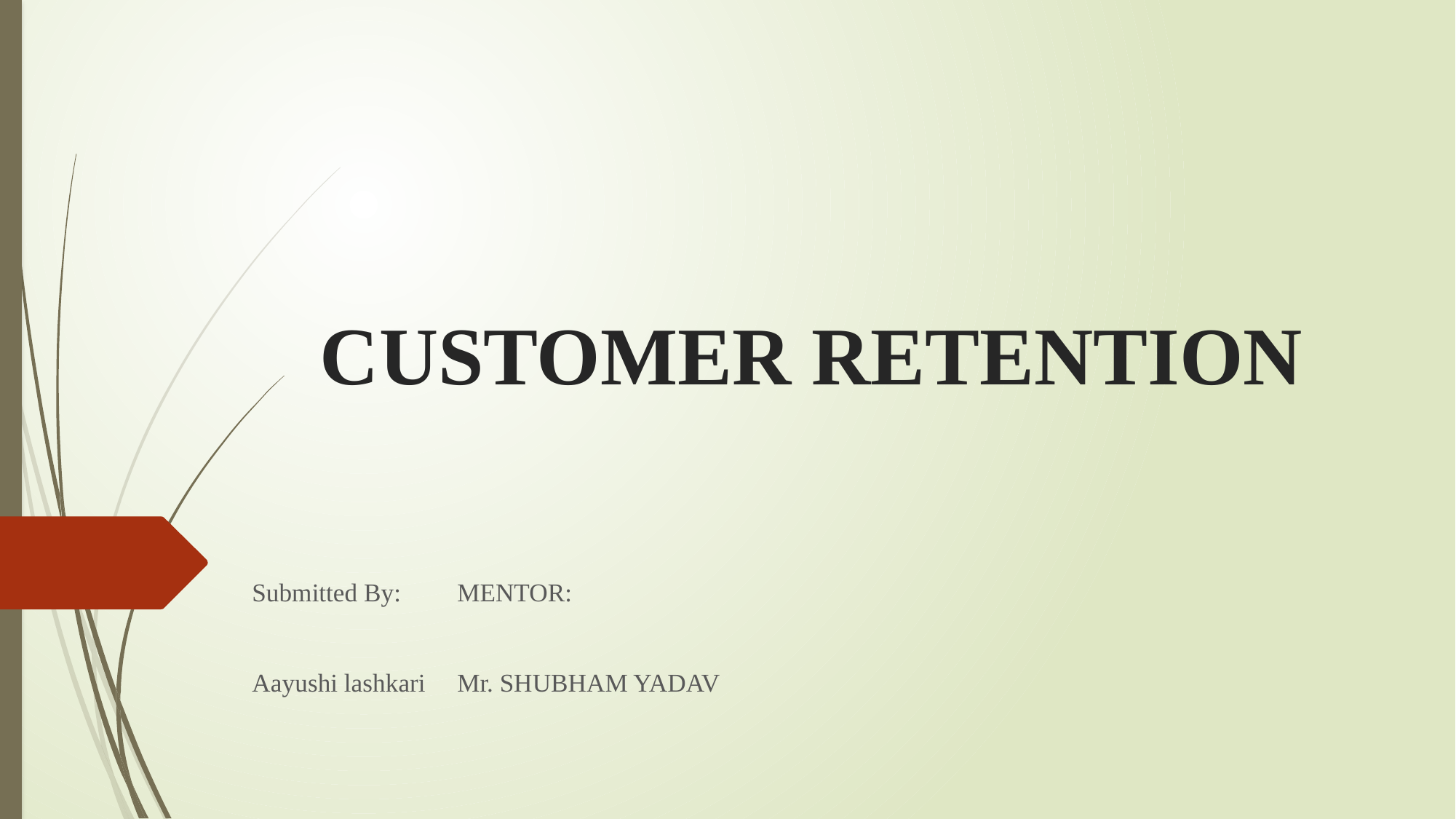

# CUSTOMER RETENTION
Submitted By:											MENTOR:

Aayushi lashkari										Mr. SHUBHAM YADAV